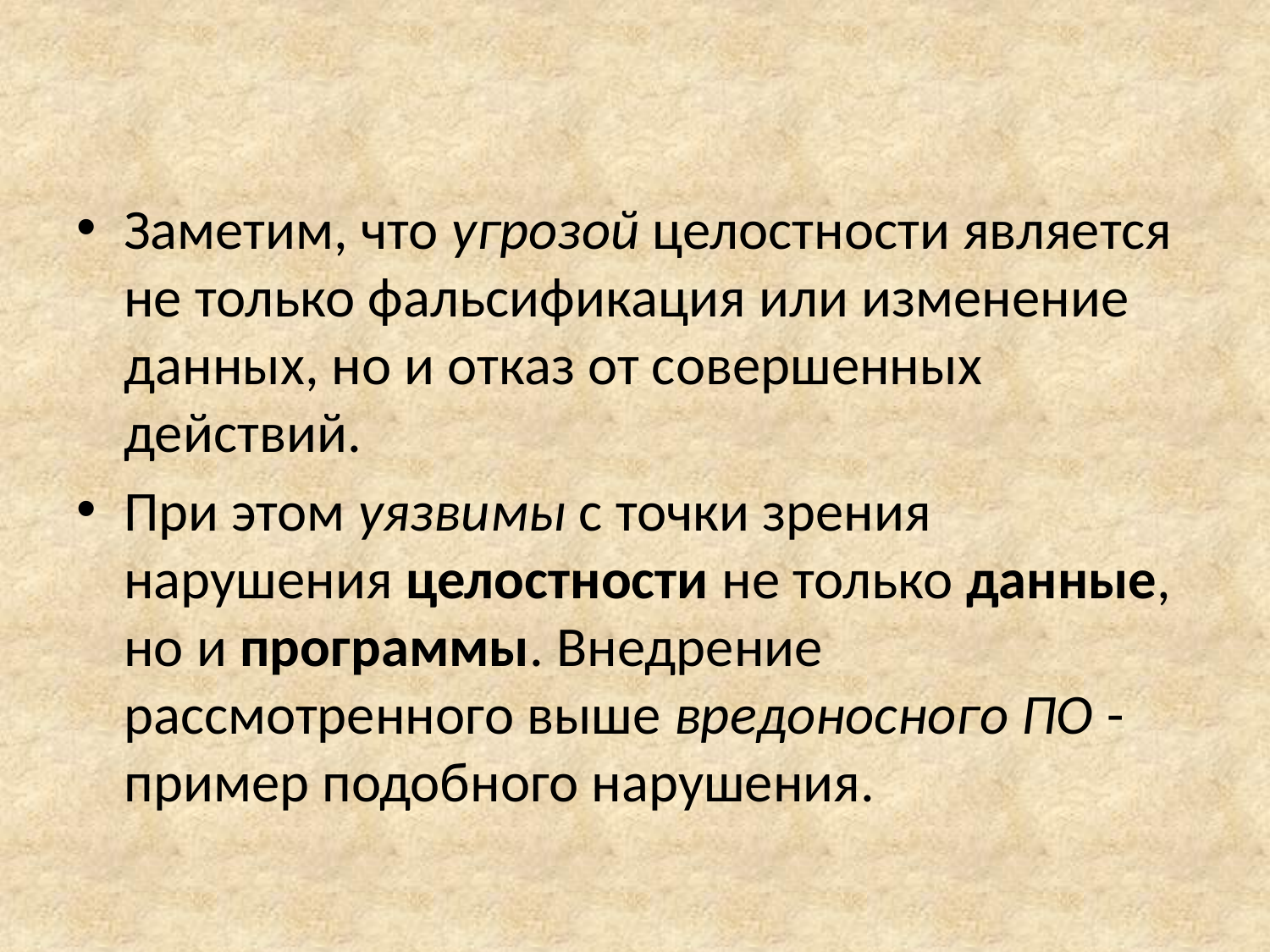

Заметим, что угрозой целостности является не только фальсификация или изменение данных, но и отказ от совершенных действий.
При этом уязвимы с точки зрения нарушения целостности не только данные, но и программы. Внедрение рассмотренного выше вредоносного ПО - пример подобного нарушения.